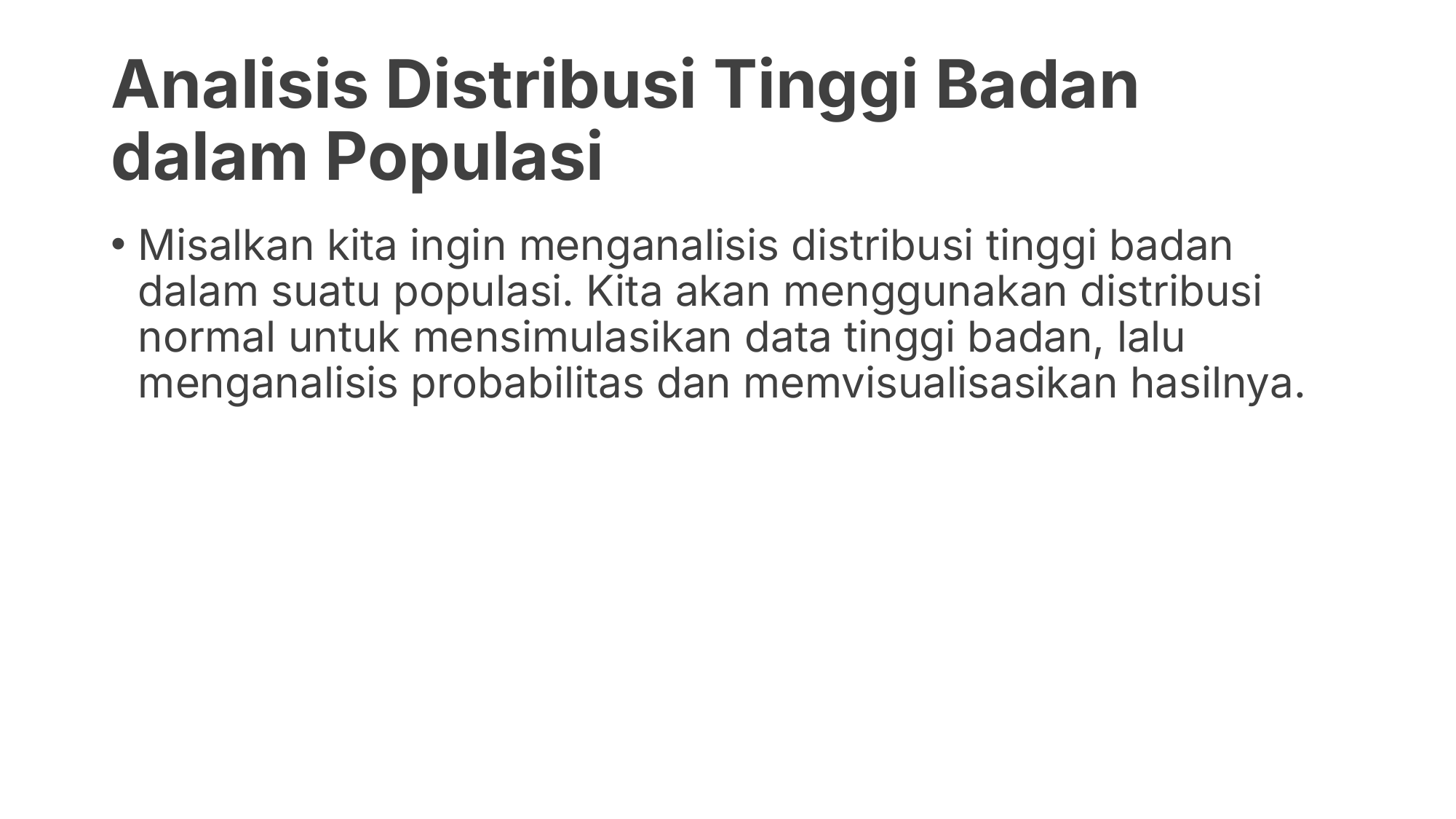

# Analisis Distribusi Tinggi Badan dalam Populasi
Misalkan kita ingin menganalisis distribusi tinggi badan dalam suatu populasi. Kita akan menggunakan distribusi normal untuk mensimulasikan data tinggi badan, lalu menganalisis probabilitas dan memvisualisasikan hasilnya.